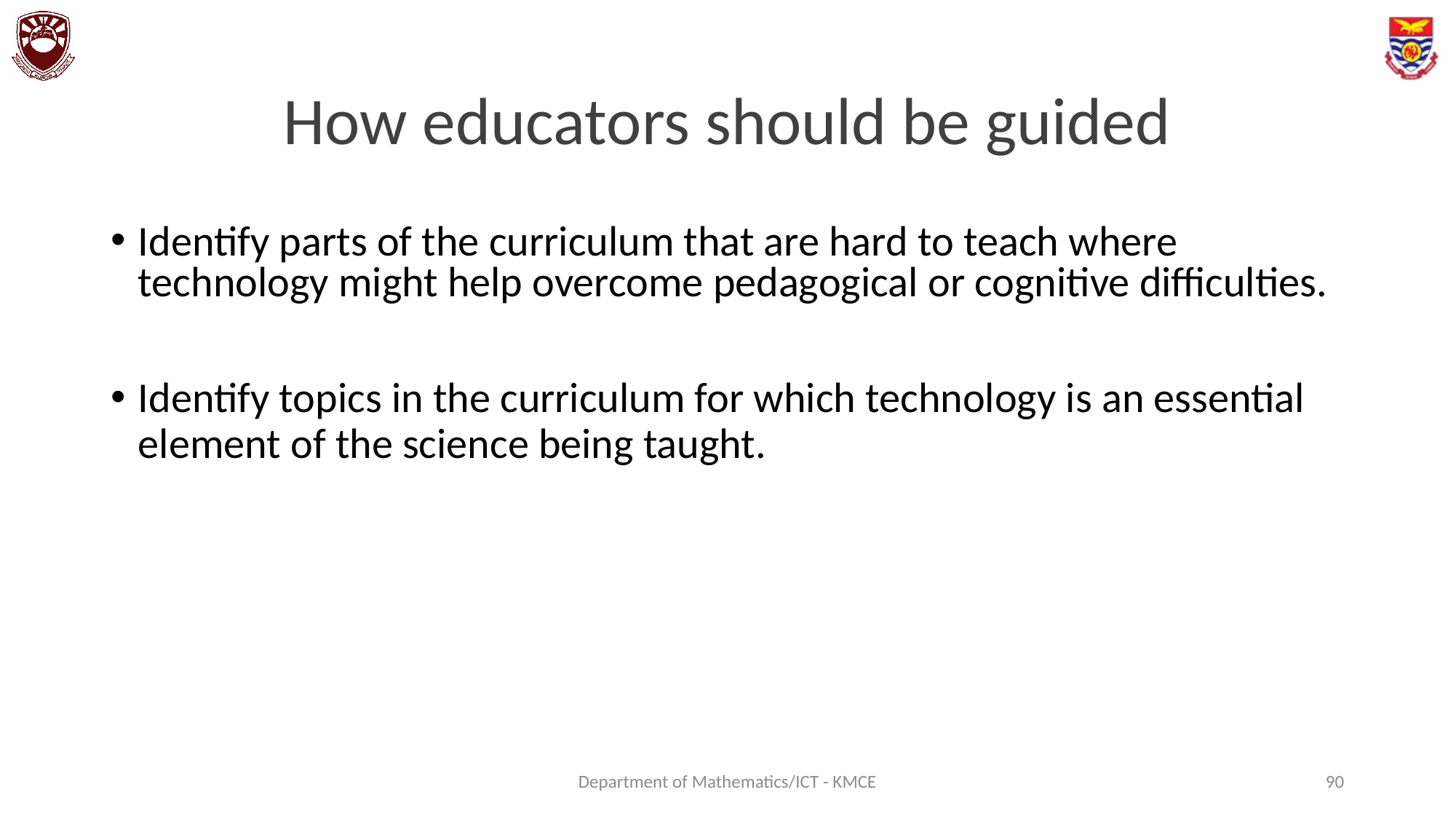

# How educators should be guided
Identify parts of the curriculum that are hard to teach where technology might help overcome pedagogical or cognitive difficulties.

Identify topics in the curriculum for which technology is an essential element of the science being taught.
Department of Mathematics/ICT - KMCE
90